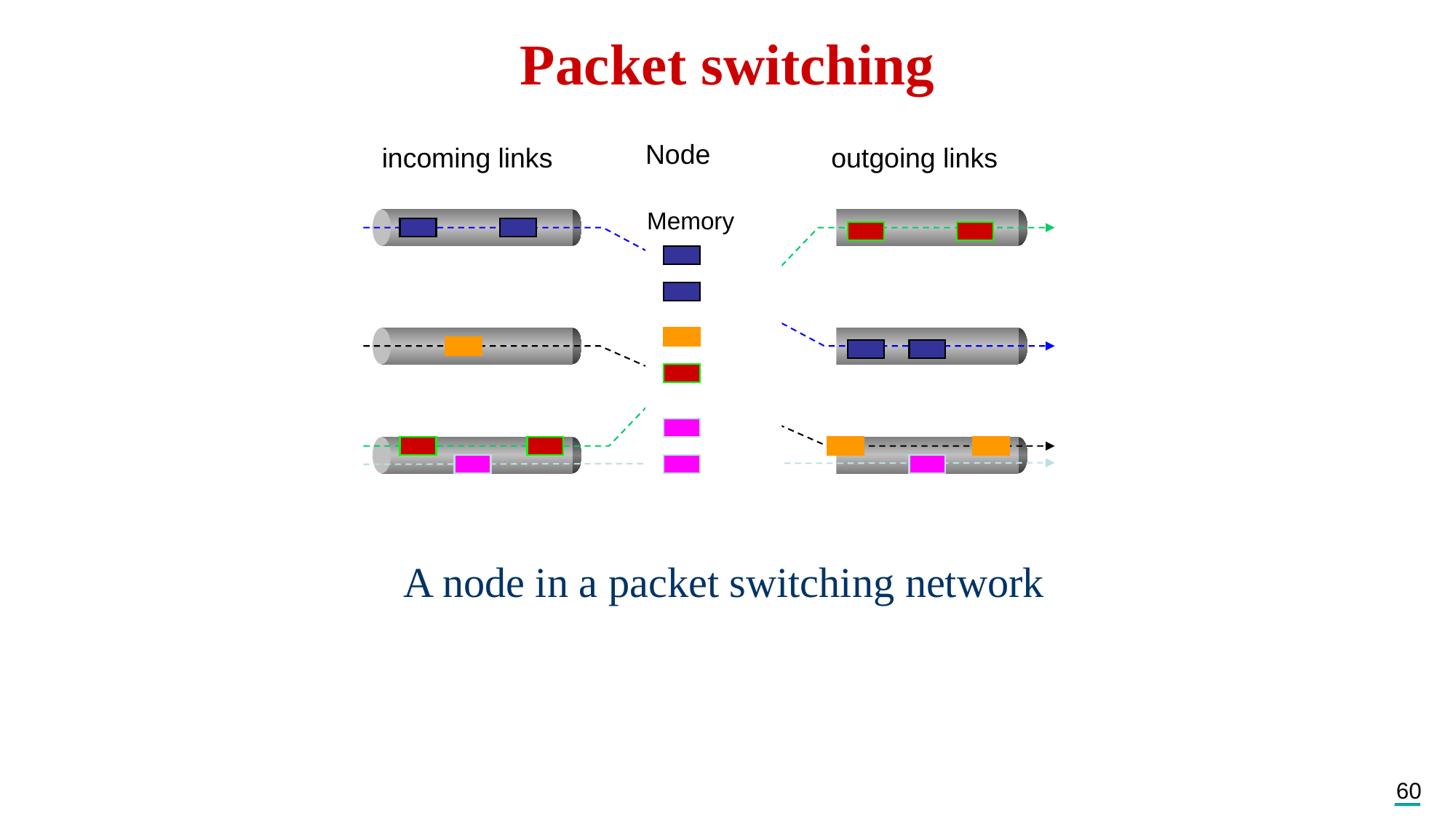

# Packet switching
Node
incoming links
outgoing links

Memory

A node in a packet switching network